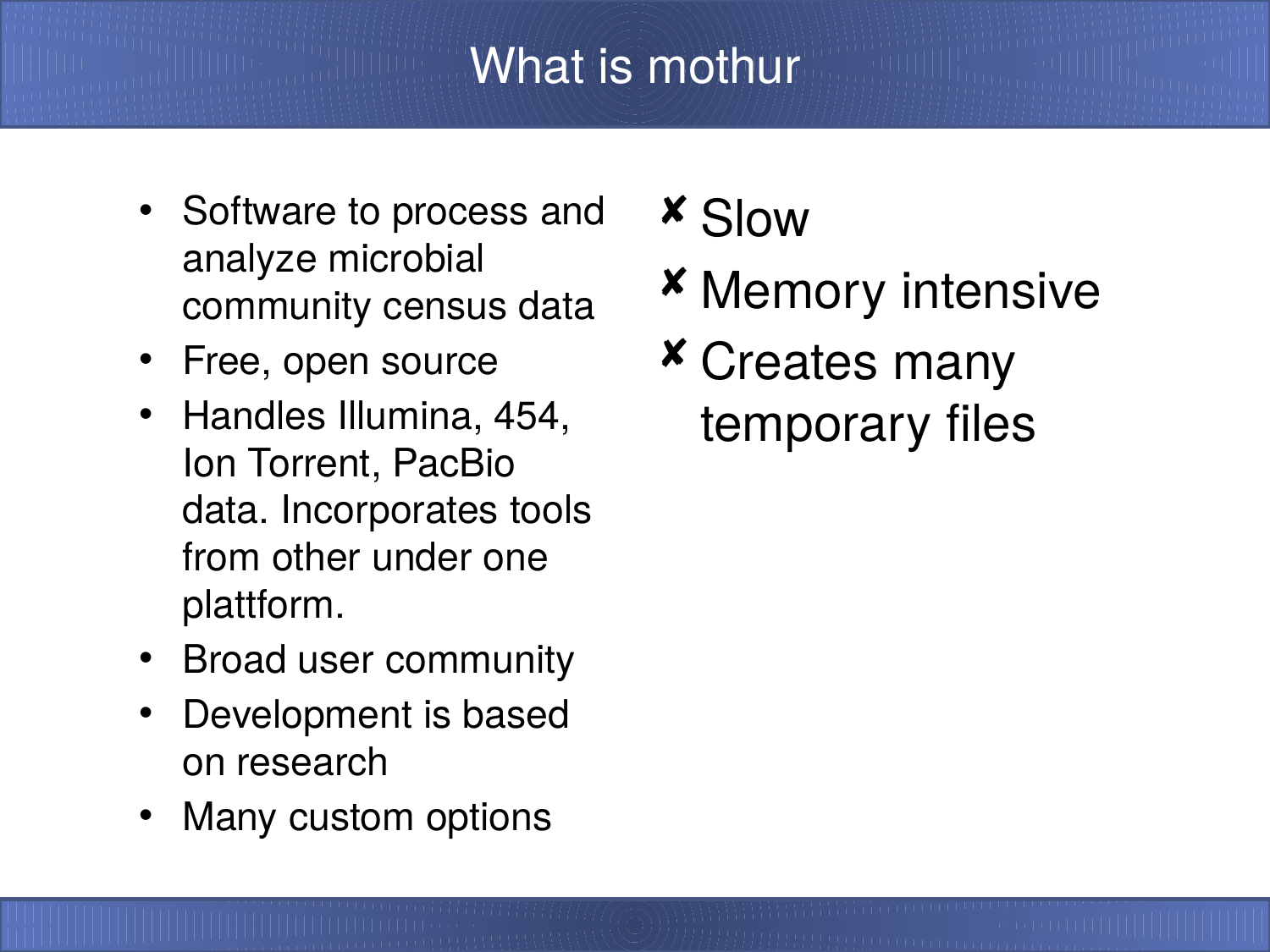

# What is mothur
Software to process and analyze microbial community census data
Free, open source
Handles Illumina, 454, Ion Torrent, PacBio data. Incorporates tools from other under one plattform.
Broad user community
Development is based on research
Many custom options
Slow
Memory intensive
Creates many temporary files